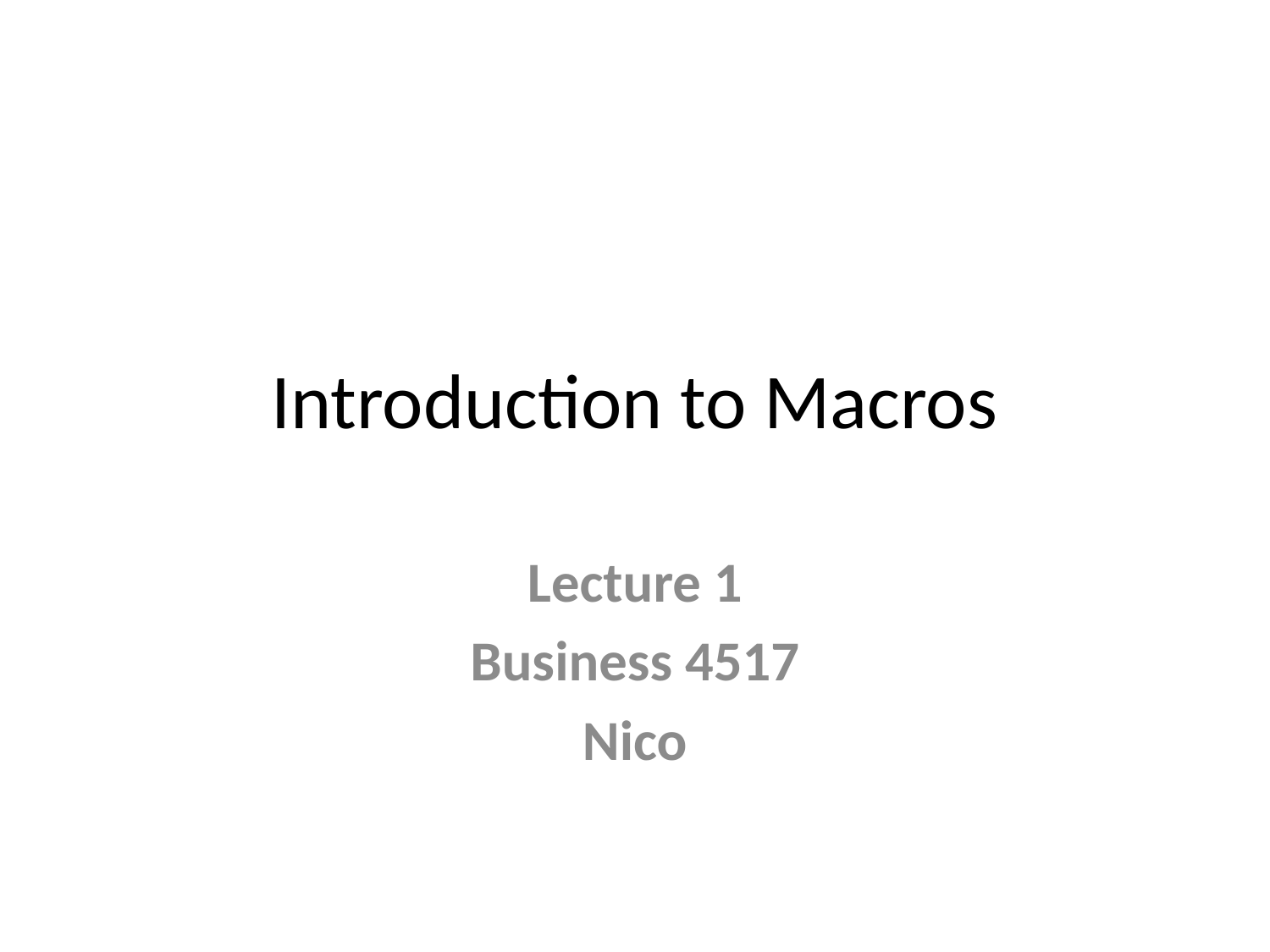

# Introduction to Macros
Lecture 1
Business 4517
Nico